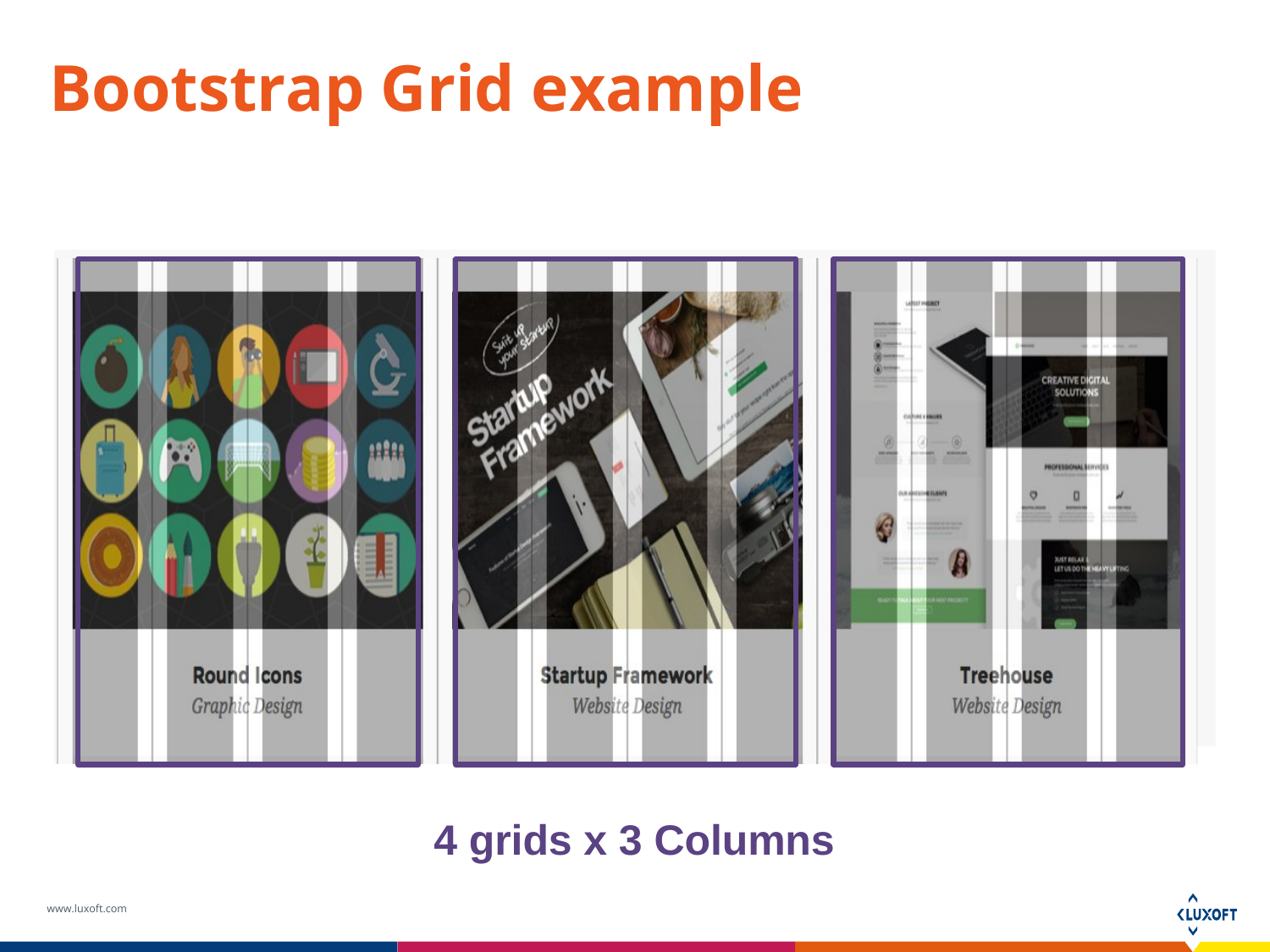

# Bootstrap Grid example

4 grids x 3 Columns